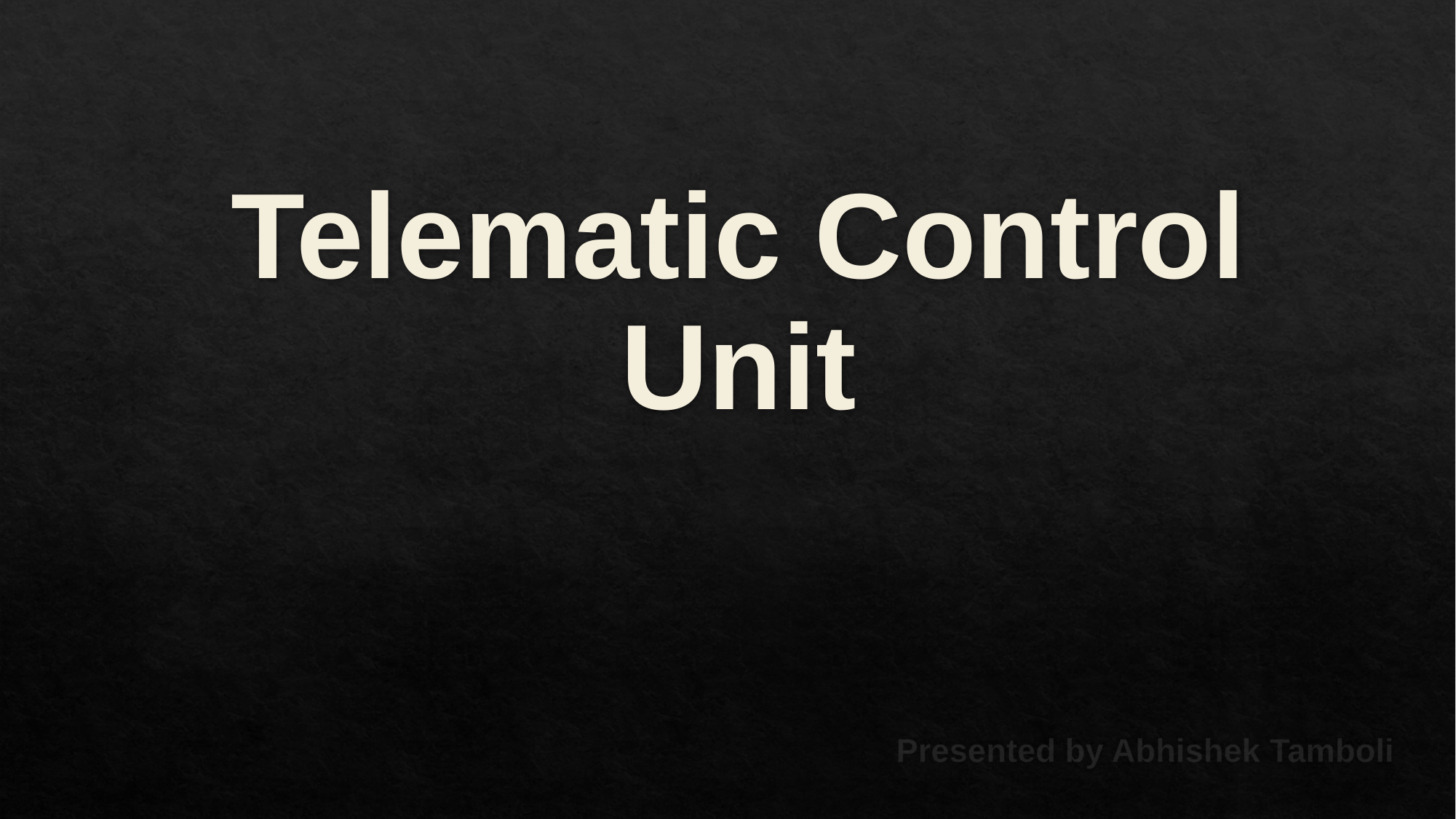

# Telematic Control Unit
Presented by Abhishek Tamboli